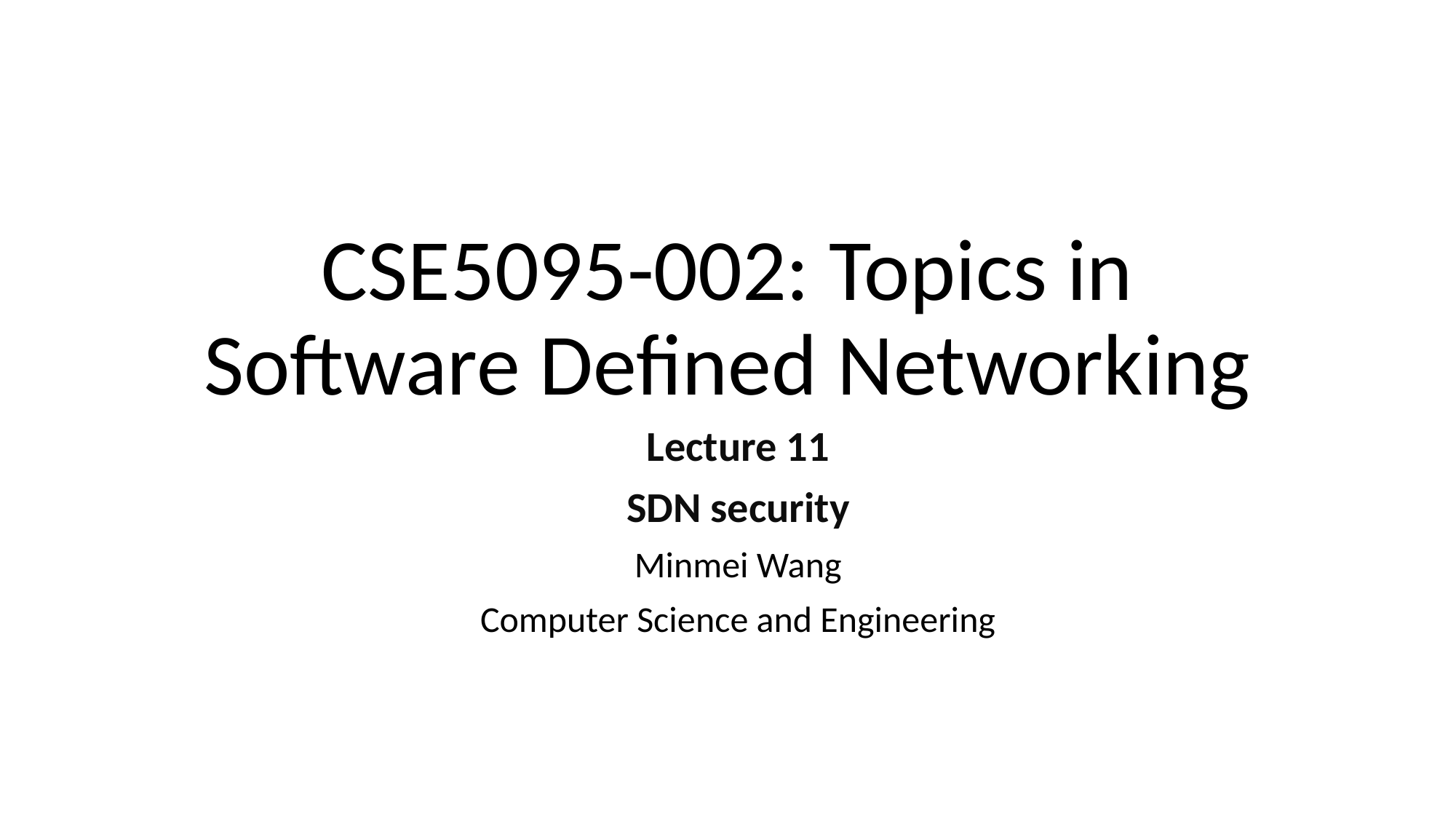

# CSE5095-002: Topics in Software Defined Networking
Lecture 11
SDN security
Minmei Wang
Computer Science and Engineering